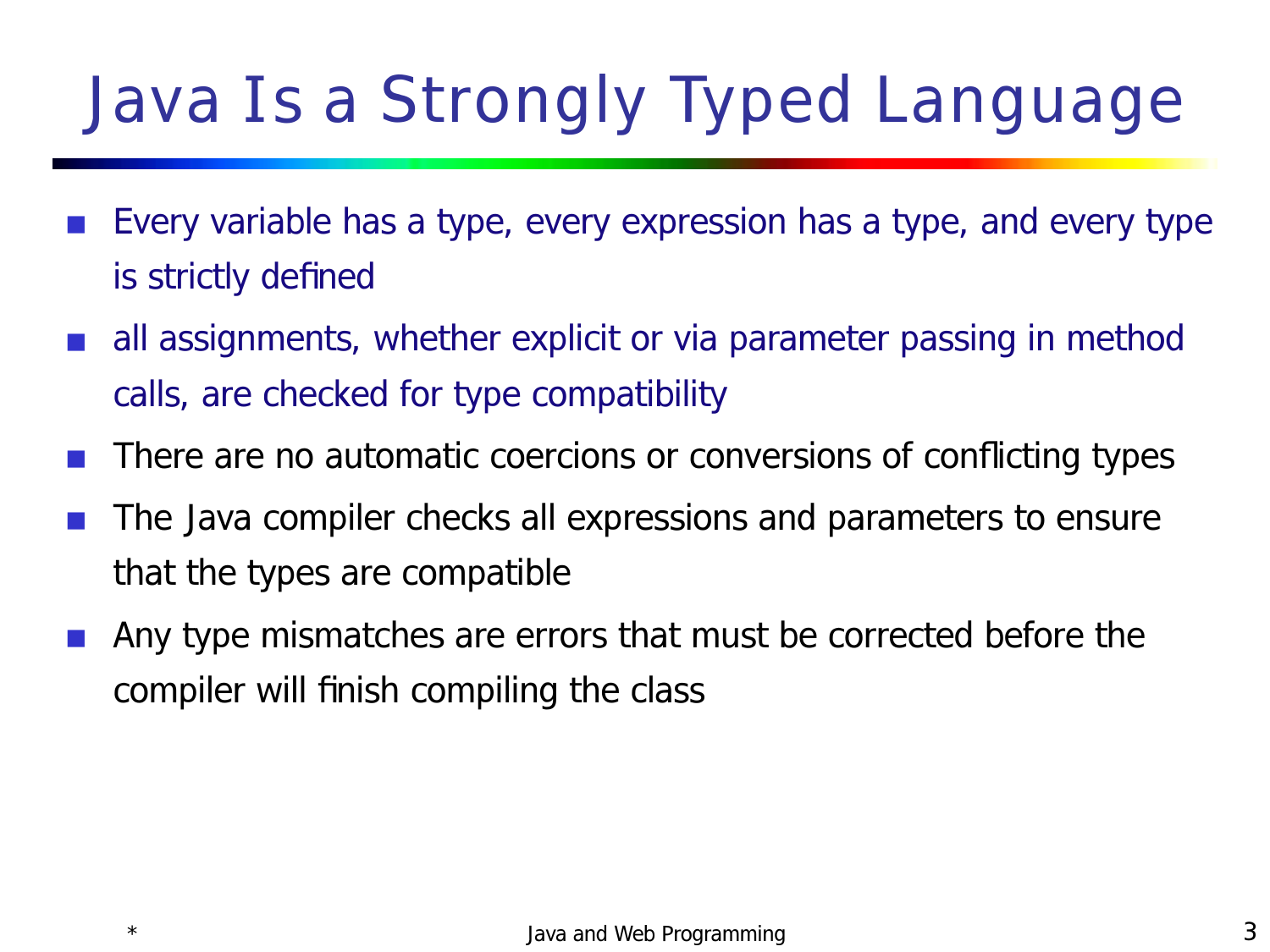

# Java Is a Strongly Typed Language
Every variable has a type, every expression has a type, and every type is strictly defined
all assignments, whether explicit or via parameter passing in method calls, are checked for type compatibility
There are no automatic coercions or conversions of conflicting types
The Java compiler checks all expressions and parameters to ensure that the types are compatible
Any type mismatches are errors that must be corrected before the compiler will finish compiling the class
*
3
Java and Web Programming